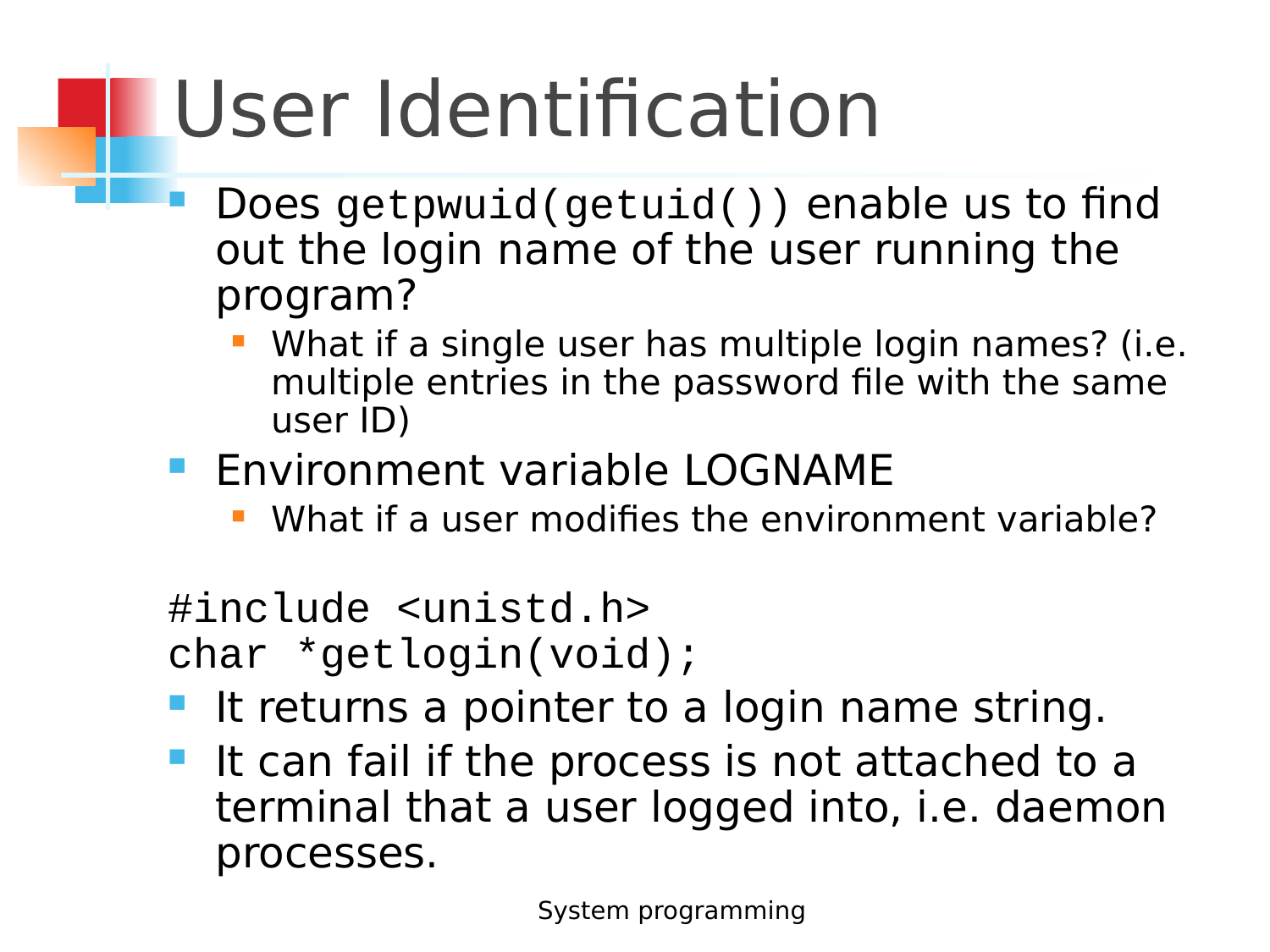

User Identification
Does getpwuid(getuid()) enable us to find out the login name of the user running the program?
What if a single user has multiple login names? (i.e. multiple entries in the password file with the same user ID)
Environment variable LOGNAME
What if a user modifies the environment variable?

#include <unistd.h>
char *getlogin(void);
It returns a pointer to a login name string.
It can fail if the process is not attached to a terminal that a user logged into, i.e. daemon processes.